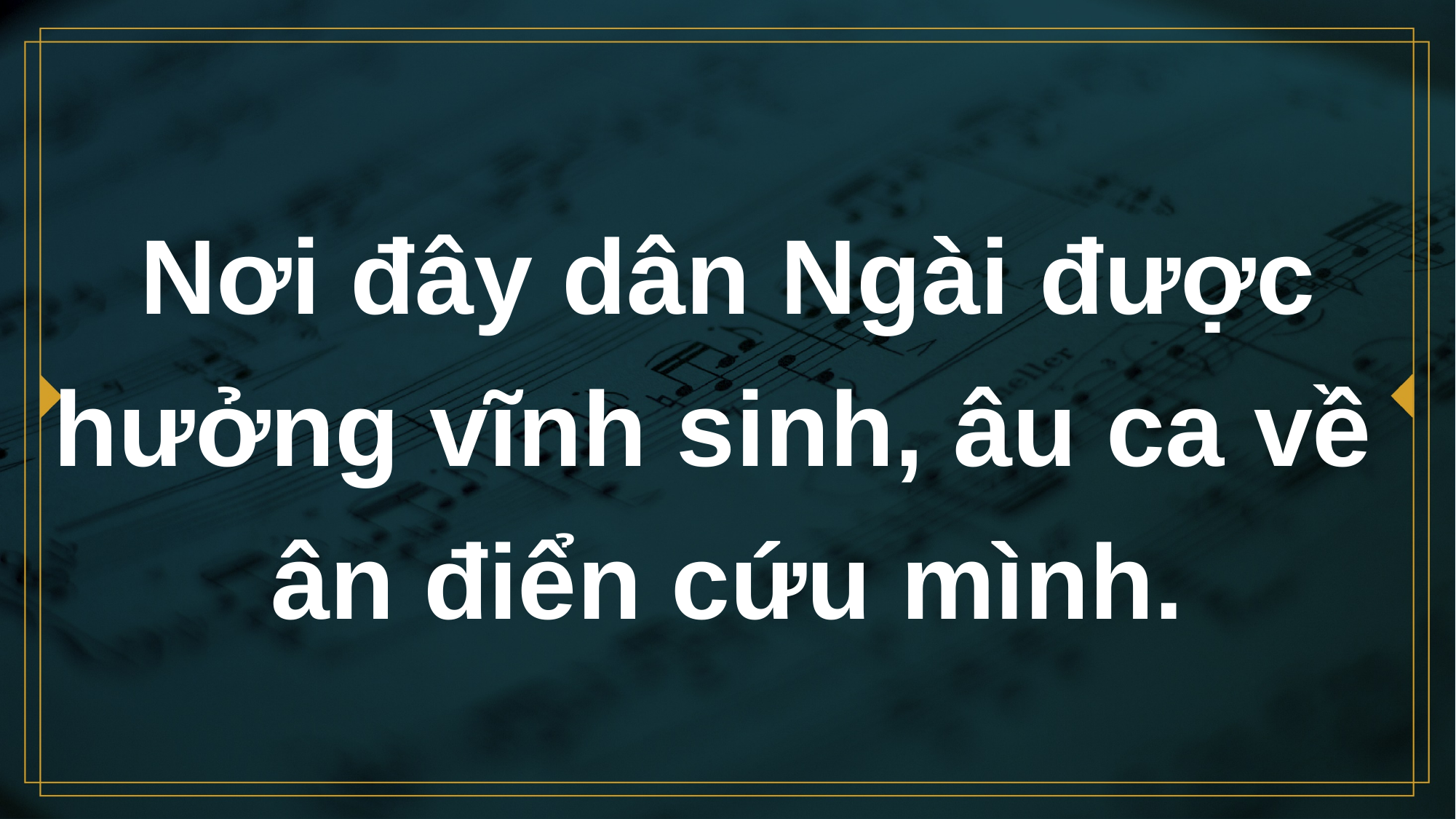

# Nơi đây dân Ngài được hưởng vĩnh sinh, âu ca về ân điển cứu mình.